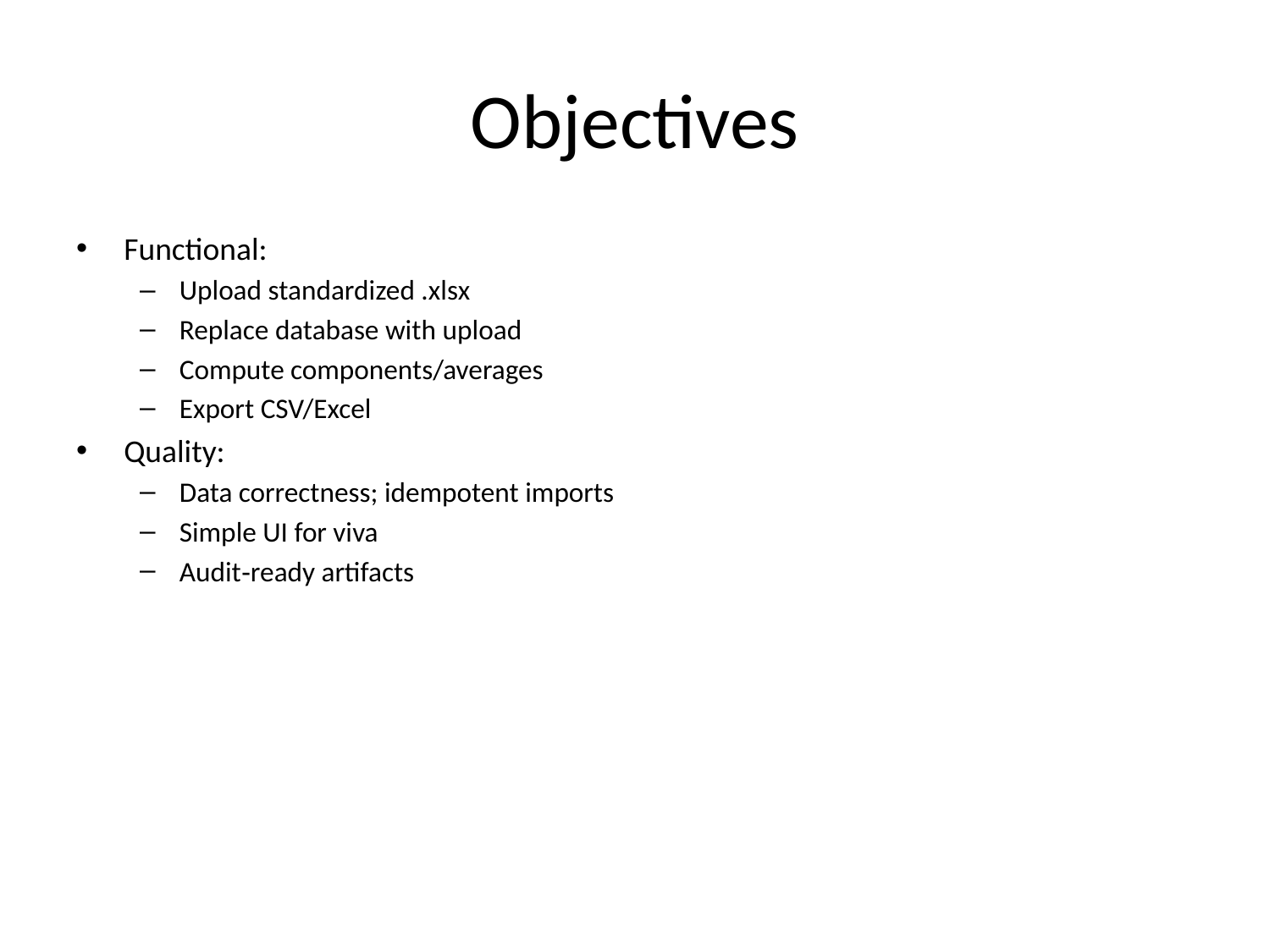

# Objectives
Functional:
Upload standardized .xlsx
Replace database with upload
Compute components/averages
Export CSV/Excel
Quality:
Data correctness; idempotent imports
Simple UI for viva
Audit‑ready artifacts